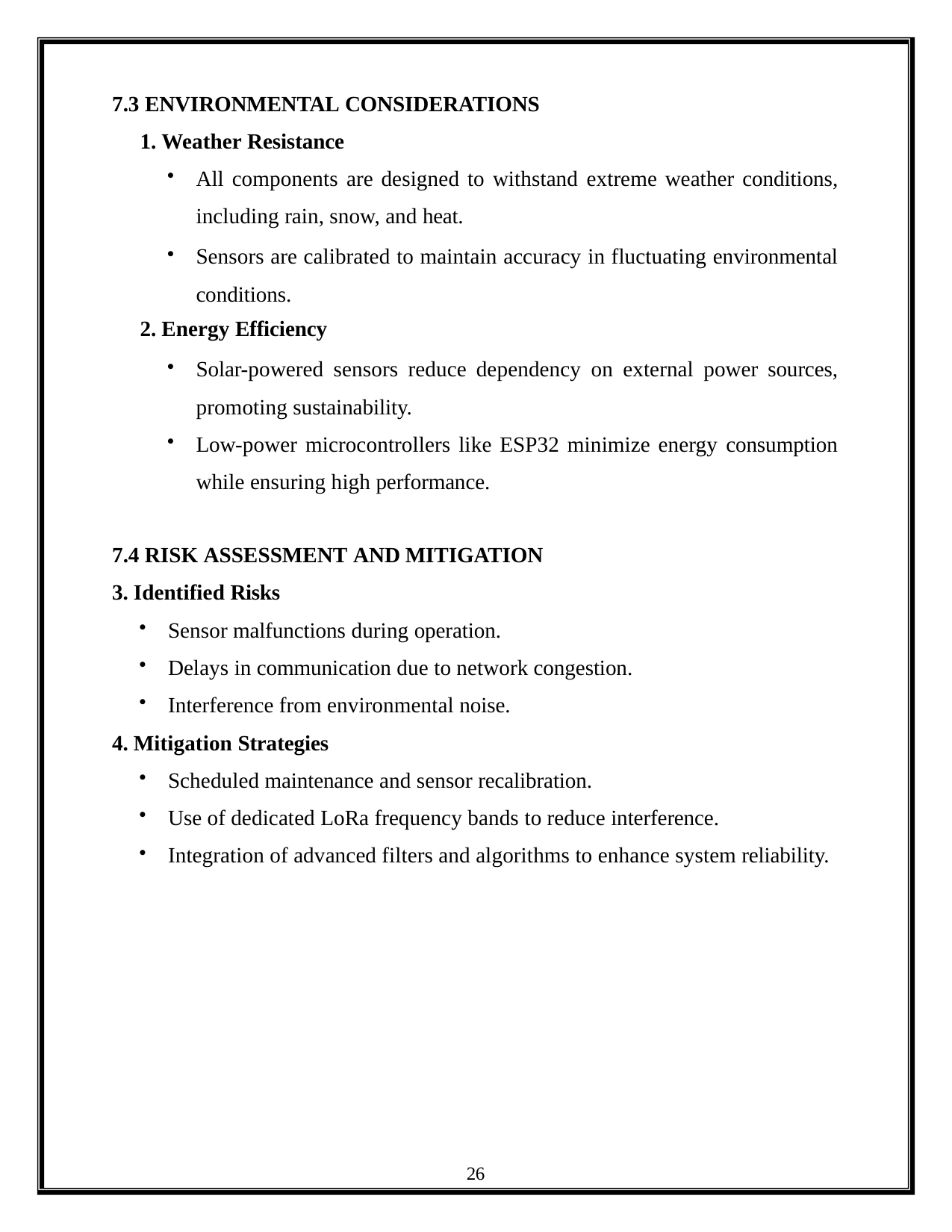

7.3 ENVIRONMENTAL CONSIDERATIONS
Weather Resistance
All components are designed to withstand extreme weather conditions, including rain, snow, and heat.
Sensors are calibrated to maintain accuracy in fluctuating environmental conditions.
Energy Efficiency
Solar-powered sensors reduce dependency on external power sources, promoting sustainability.
Low-power microcontrollers like ESP32 minimize energy consumption while ensuring high performance.

7.4 RISK ASSESSMENT AND MITIGATION
Identified Risks
Sensor malfunctions during operation.
Delays in communication due to network congestion.
Interference from environmental noise.
Mitigation Strategies
Scheduled maintenance and sensor recalibration.
Use of dedicated LoRa frequency bands to reduce interference.
Integration of advanced filters and algorithms to enhance system reliability.
26